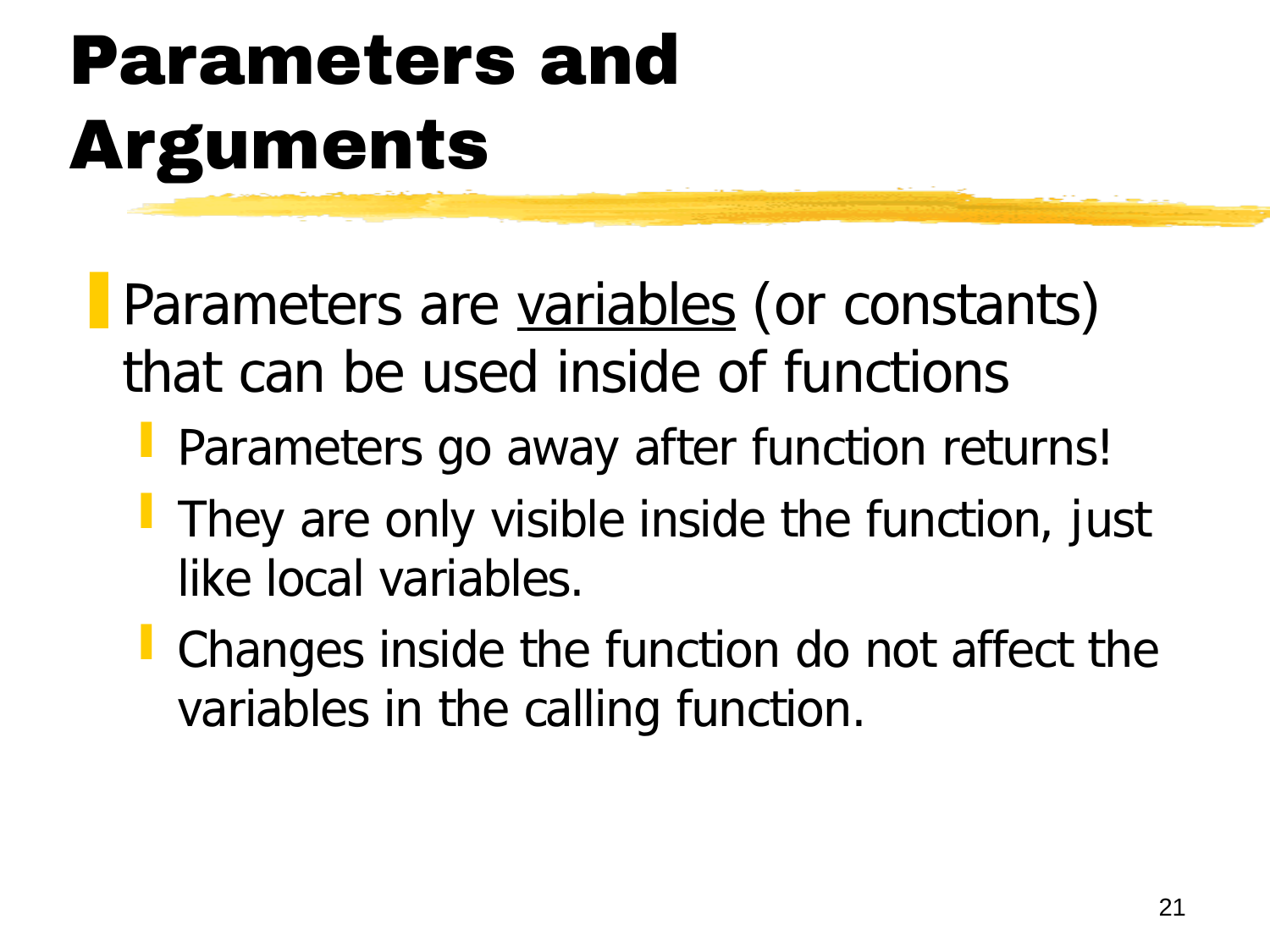

Functions in C and C++
CS-2303, C-Term 2017
# Parameters and Arguments
Parameters are variables (or constants) that can be used inside of functions
Parameters go away after function returns!
They are only visible inside the function, just like local variables.
Changes inside the function do not affect the variables in the calling function.
21